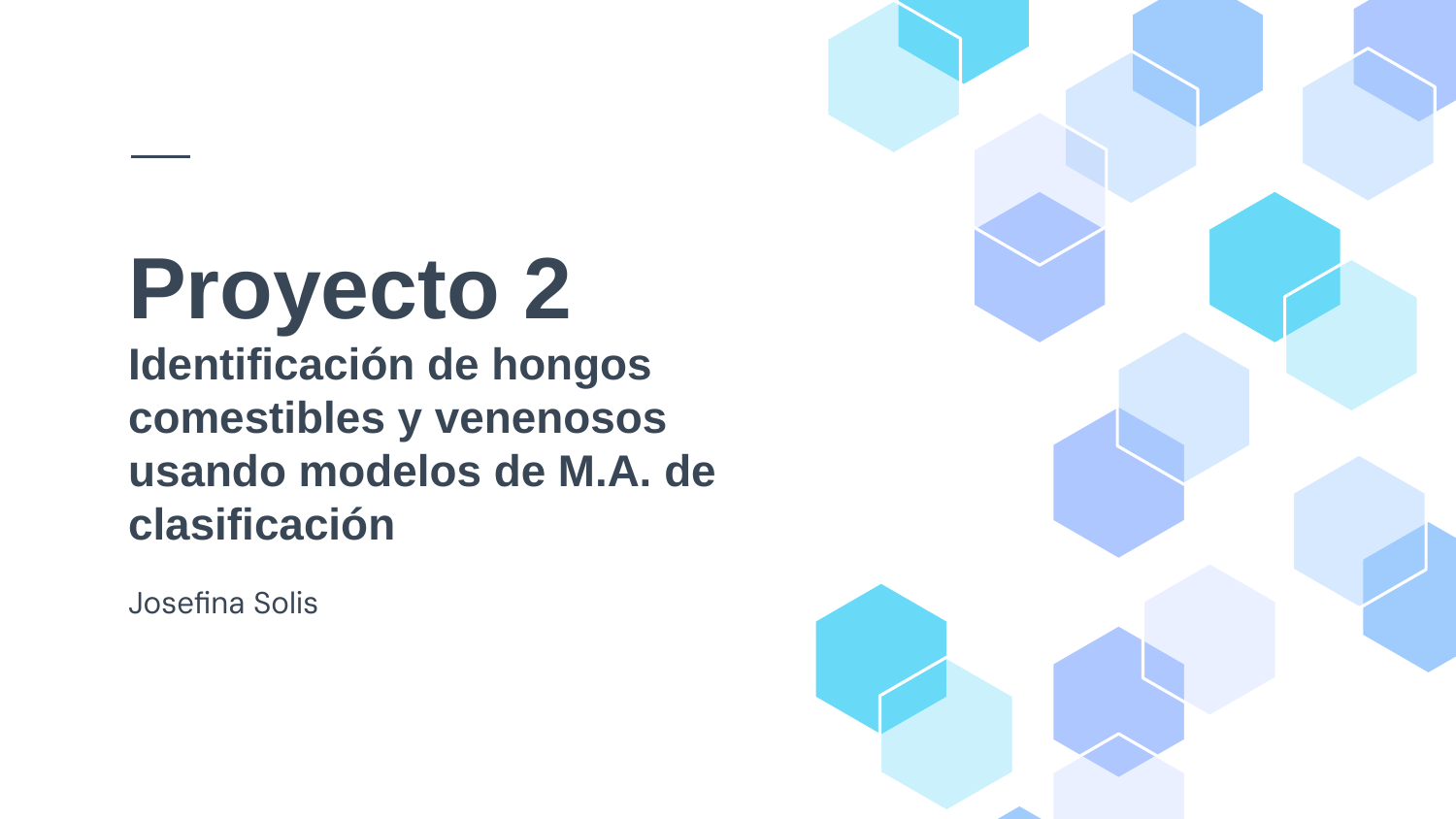

# Proyecto 2 Identificación de hongos comestibles y venenosos usando modelos de M.A. de clasificación
Josefina Solis